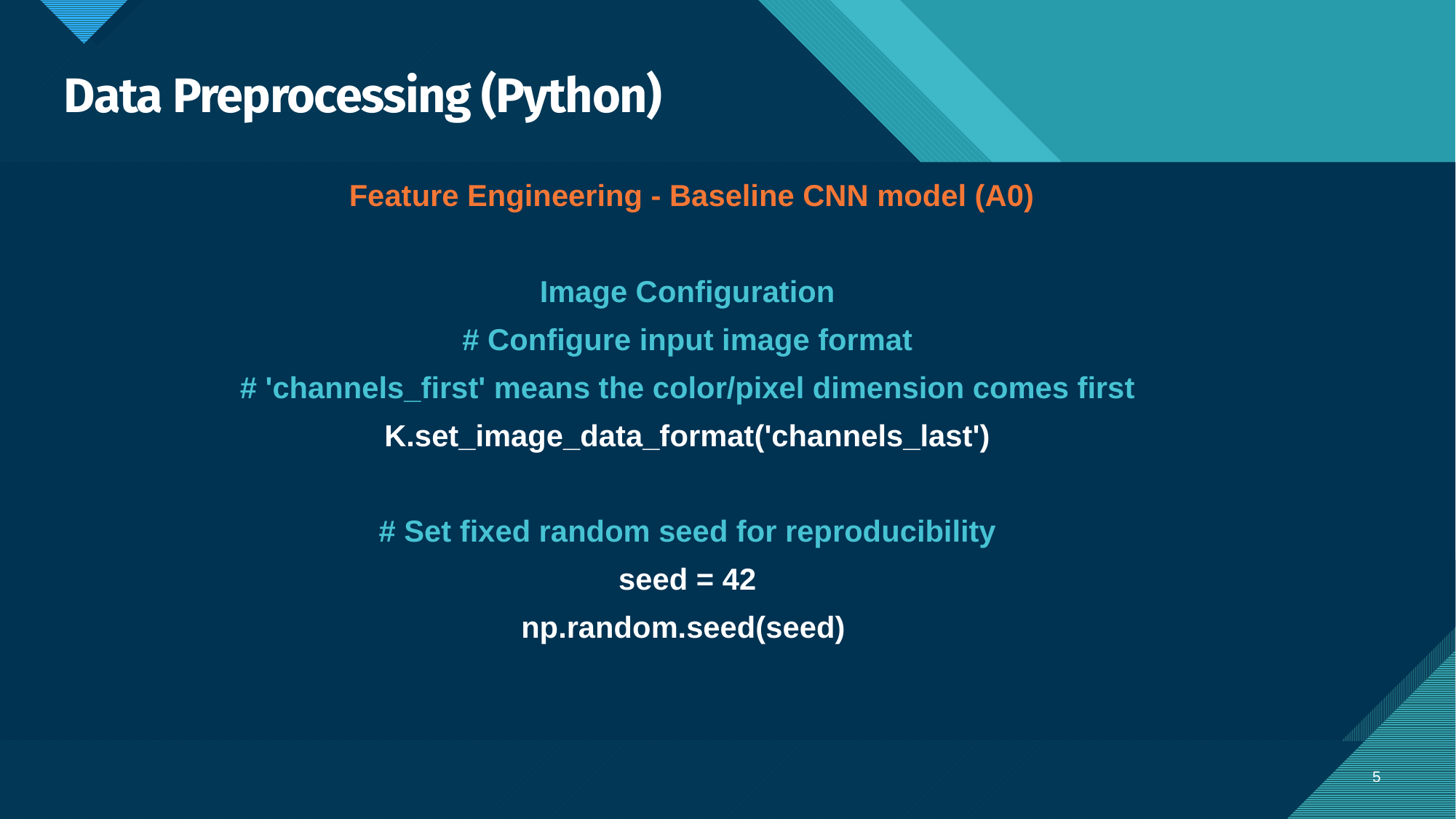

# Data Preprocessing (Python)
 Feature Engineering - Baseline CNN model (A0)

Image Configuration
# Configure input image format
# 'channels_first' means the color/pixel dimension comes first
K.set_image_data_format('channels_last')

# Set fixed random seed for reproducibility
seed = 42
np.random.seed(seed)

5